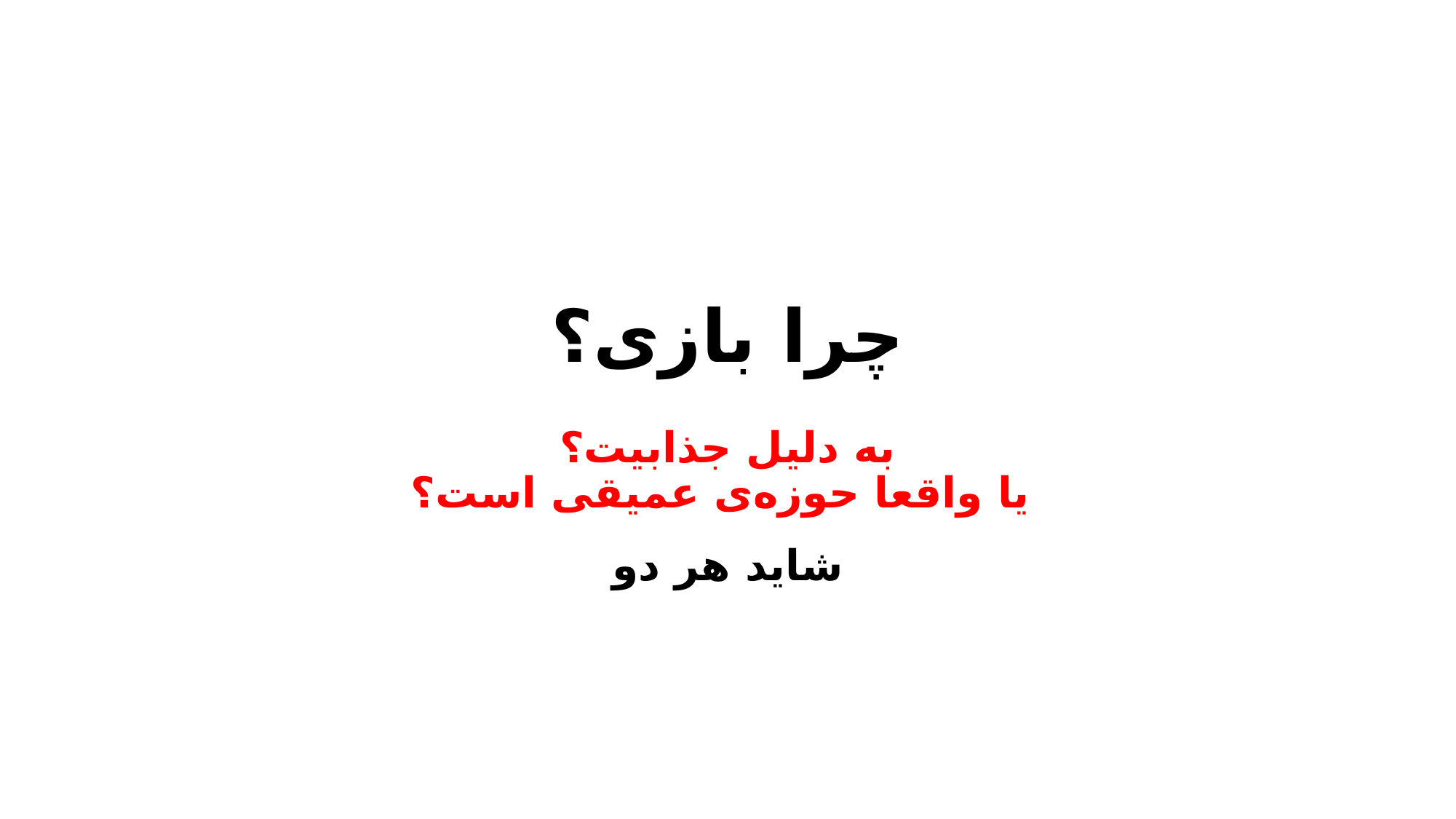

# چرا بازی؟
به دلیل جذابیت؟
یا واقعا حوزه‌ی عمیقی است؟
شاید هر دو